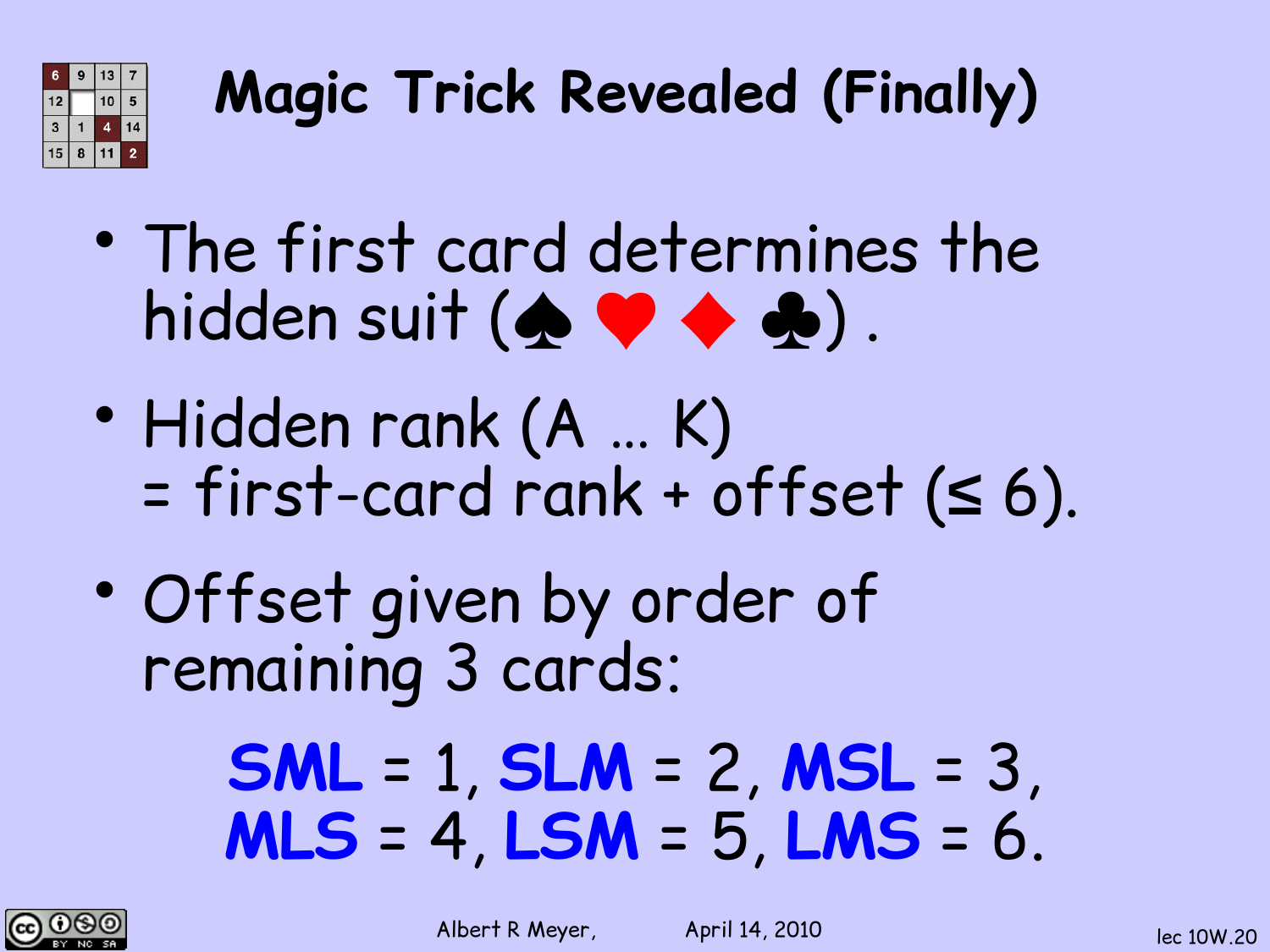

# Magic Trick Revealed (Finally)
The first card determines the hidden suit (♠ ♥ ♦ ♣) .
Hidden rank (A … K)
= first-card rank + offset (≤ 6).
Offset given by order of remaining 3 cards:
SML = 1, SLM = 2, MSL = 3,
MLS = 4, LSM = 5, LMS = 6.
lec 10W.20